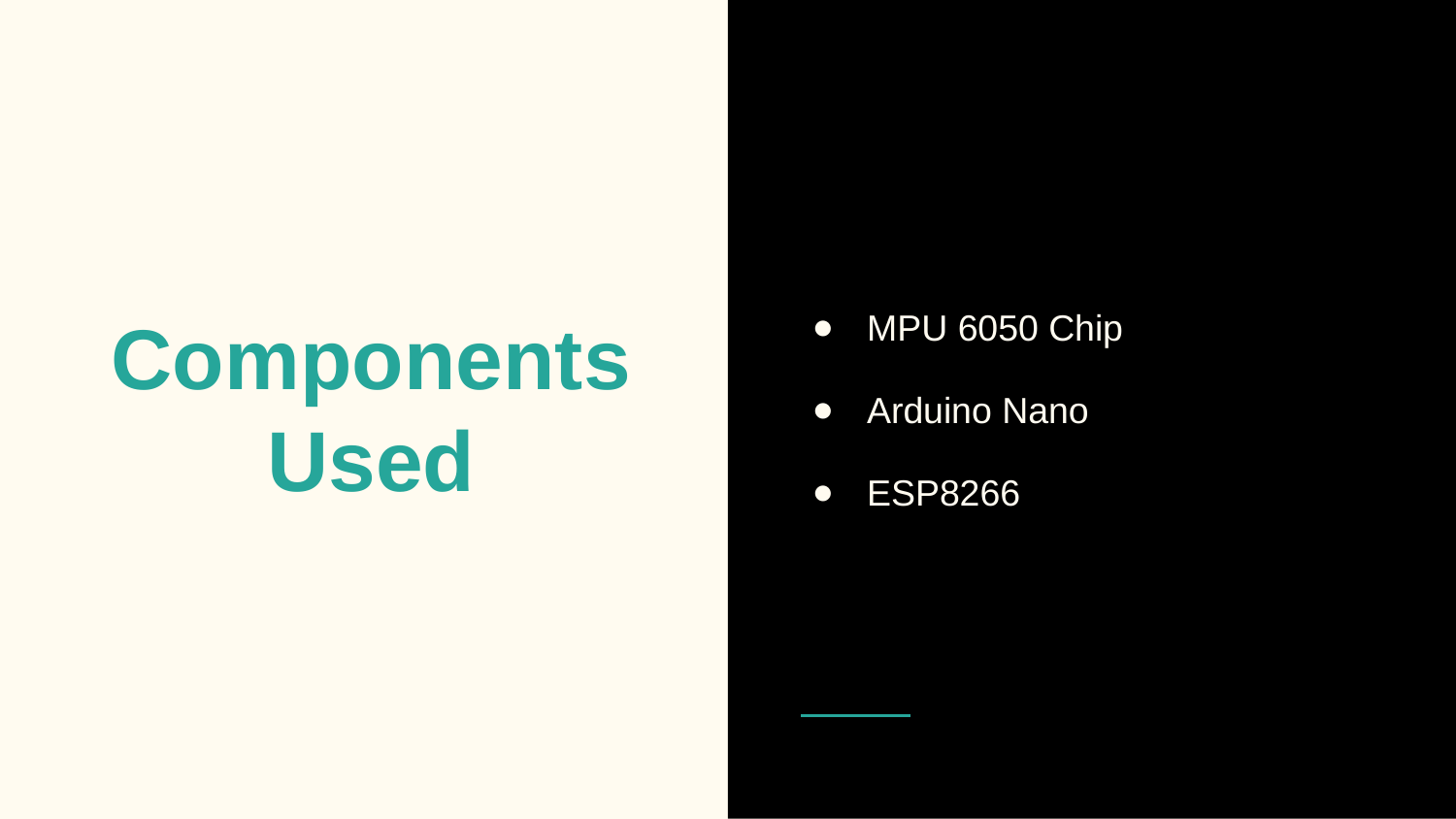

MPU 6050 Chip
Arduino Nano
ESP8266

# Components Used